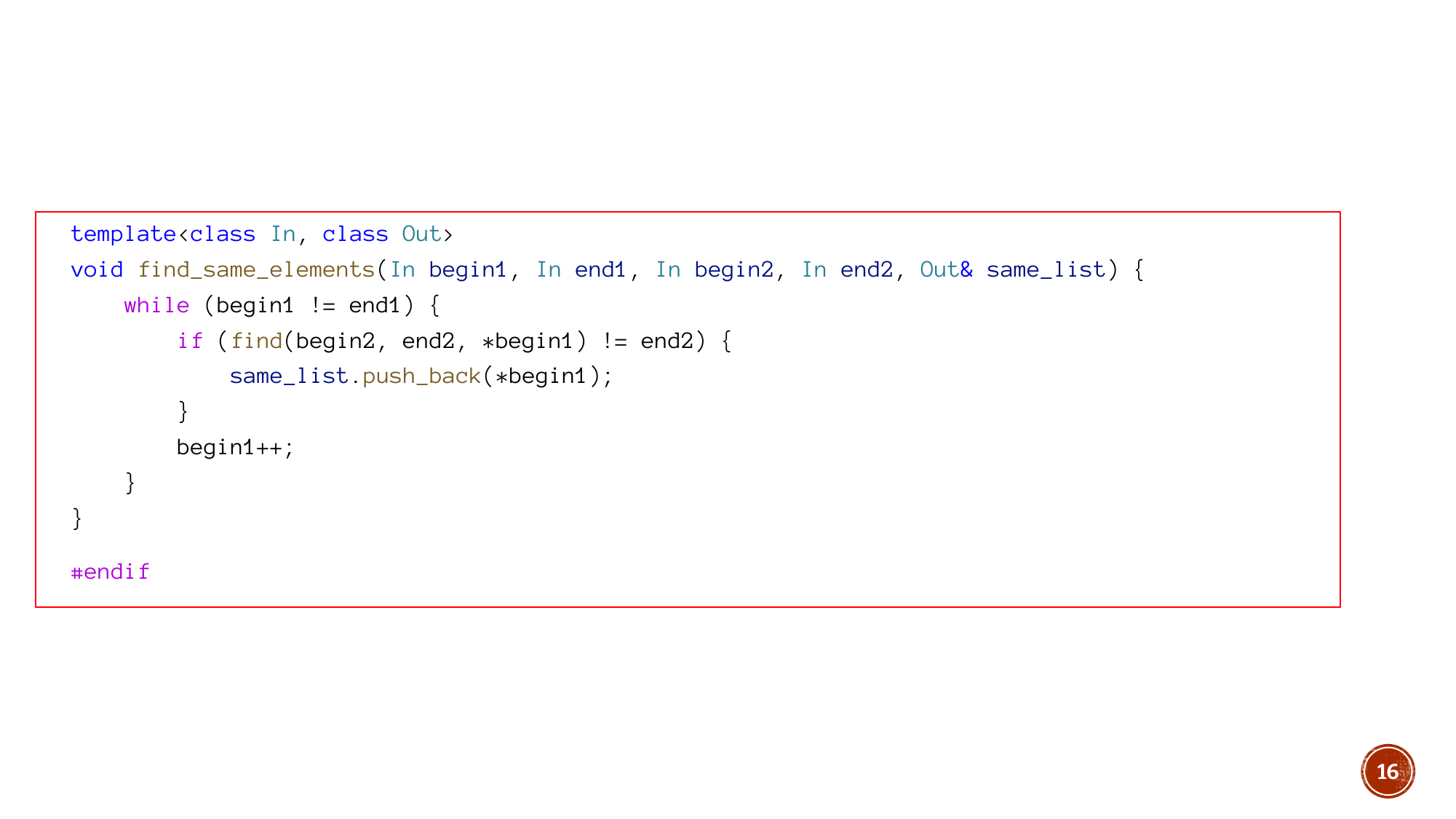

template<class In, class Out>
void find_same_elements(In begin1, In end1, In begin2, In end2, Out& same_list) {
    while (begin1 != end1) {
        if (find(begin2, end2, *begin1) != end2) {
            same_list.push_back(*begin1);
        }
        begin1++;
    }
}
#endif
16